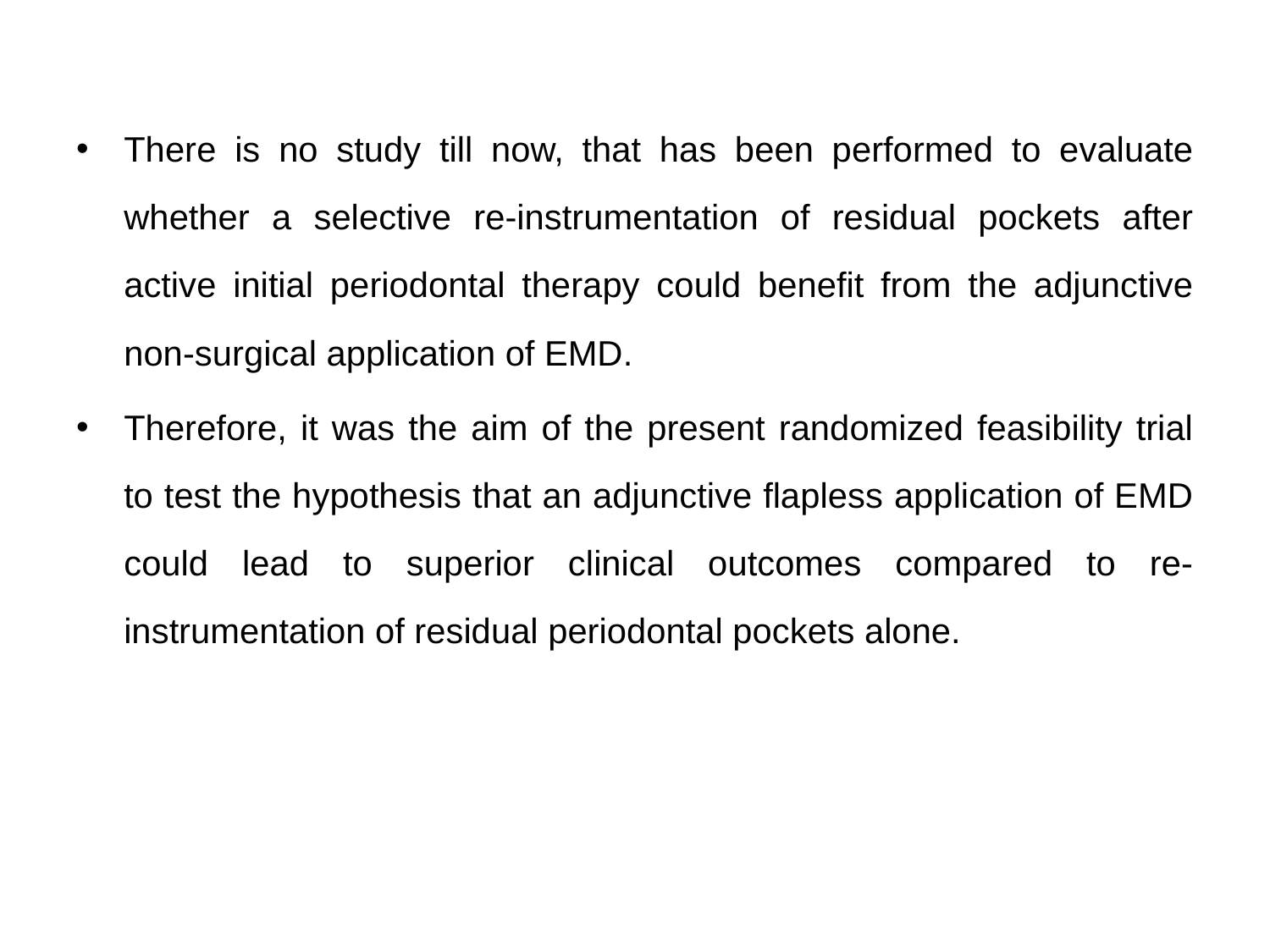

There is no study till now, that has been performed to evaluate whether a selective re-instrumentation of residual pockets after active initial periodontal therapy could benefit from the adjunctive non-surgical application of EMD.
Therefore, it was the aim of the present randomized feasibility trial to test the hypothesis that an adjunctive flapless application of EMD could lead to superior clinical outcomes compared to re-instrumentation of residual periodontal pockets alone.